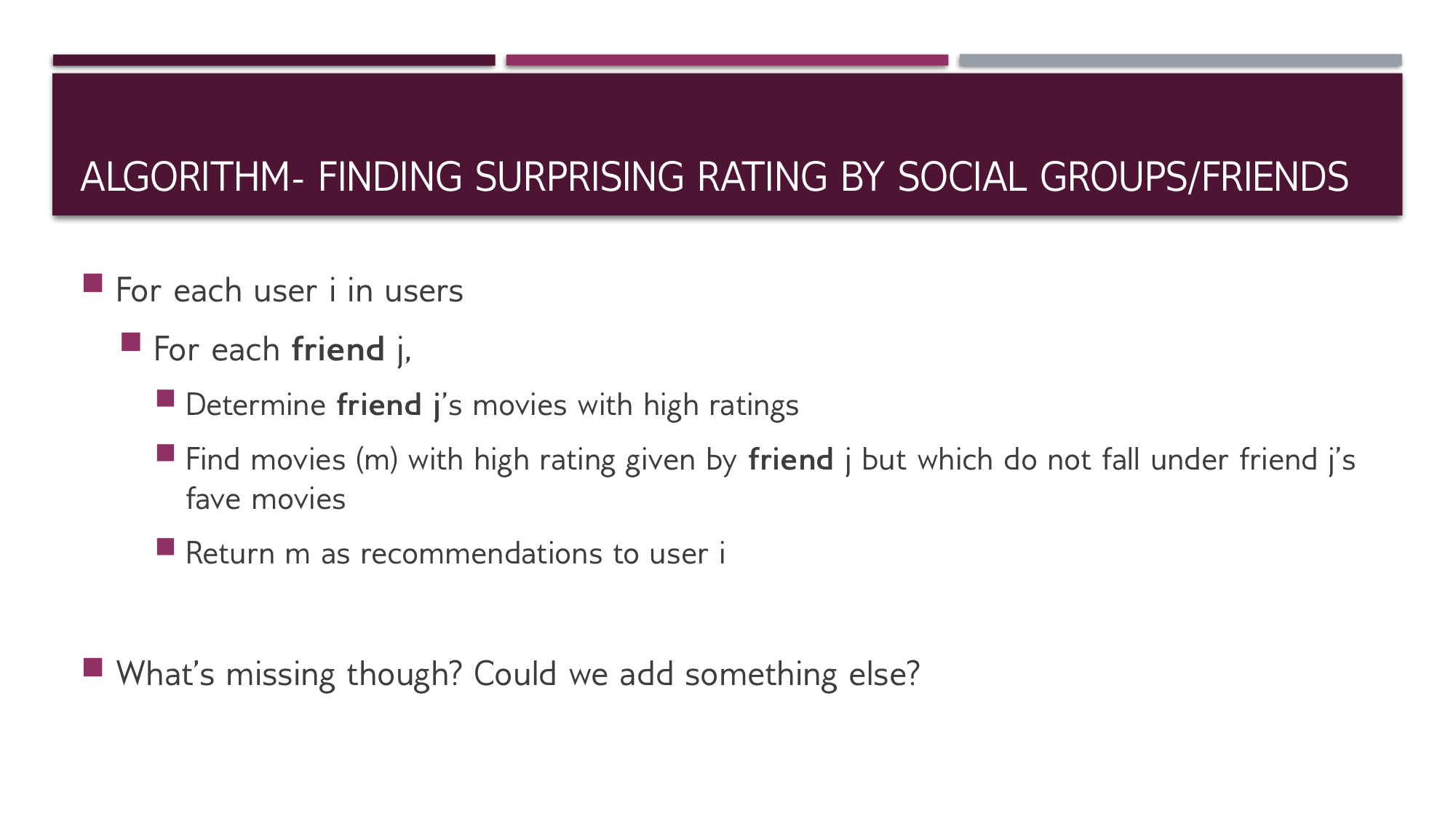

# Algorithm- finding surprising rating by social groups/friends
For each user i in users
For each friend j,
Determine friend j’s movies with high ratings
Find movies (m) with high rating given by friend j but which do not fall under friend j’s fave movies
Return m as recommendations to user i

What’s missing though? Could we add something else?